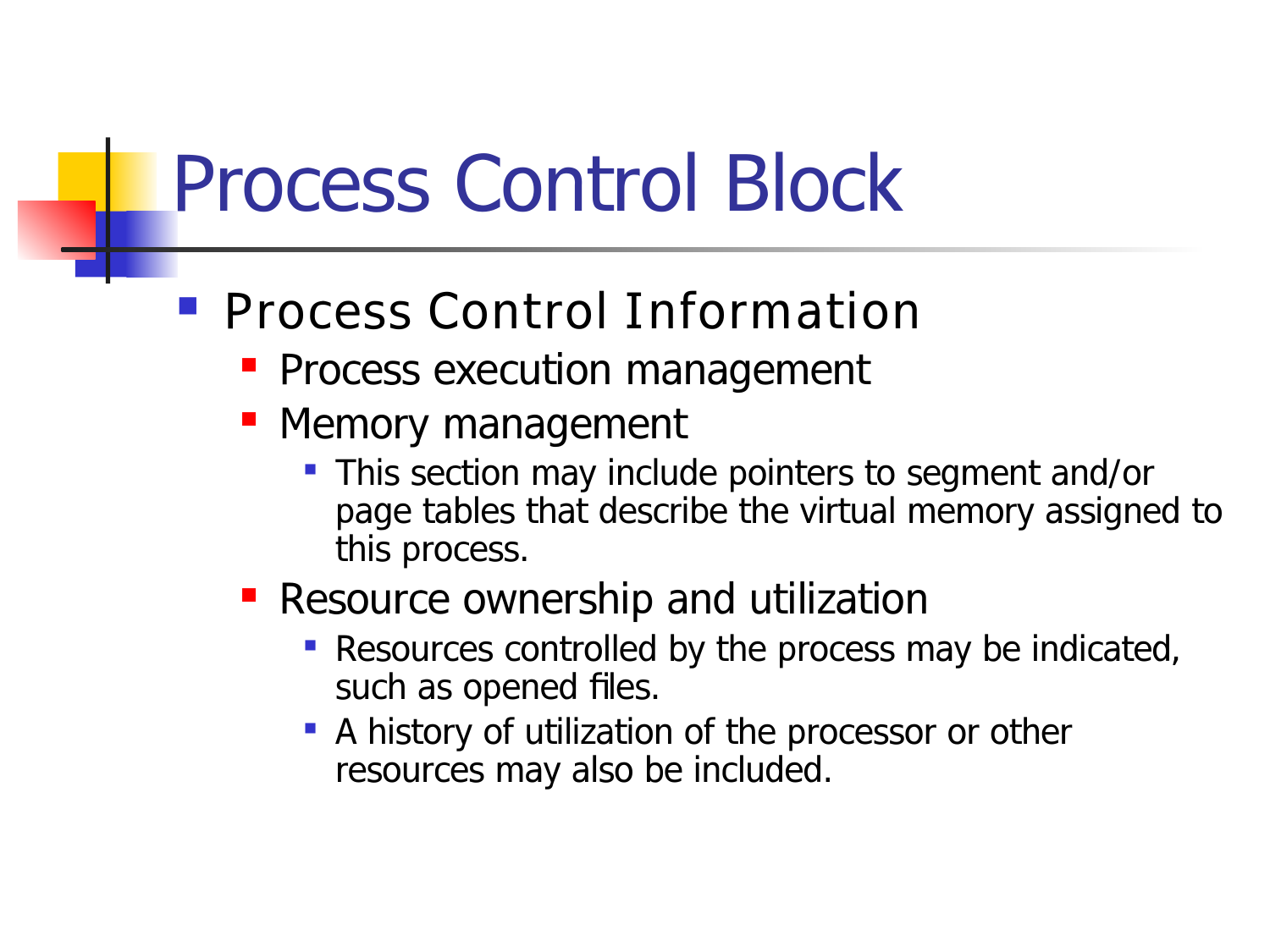

# Process Control Block
Process Control Information
Process execution management
Memory management
This section may include pointers to segment and/or page tables that describe the virtual memory assigned to this process.
Resource ownership and utilization
Resources controlled by the process may be indicated, such as opened files.
A history of utilization of the processor or other resources may also be included.